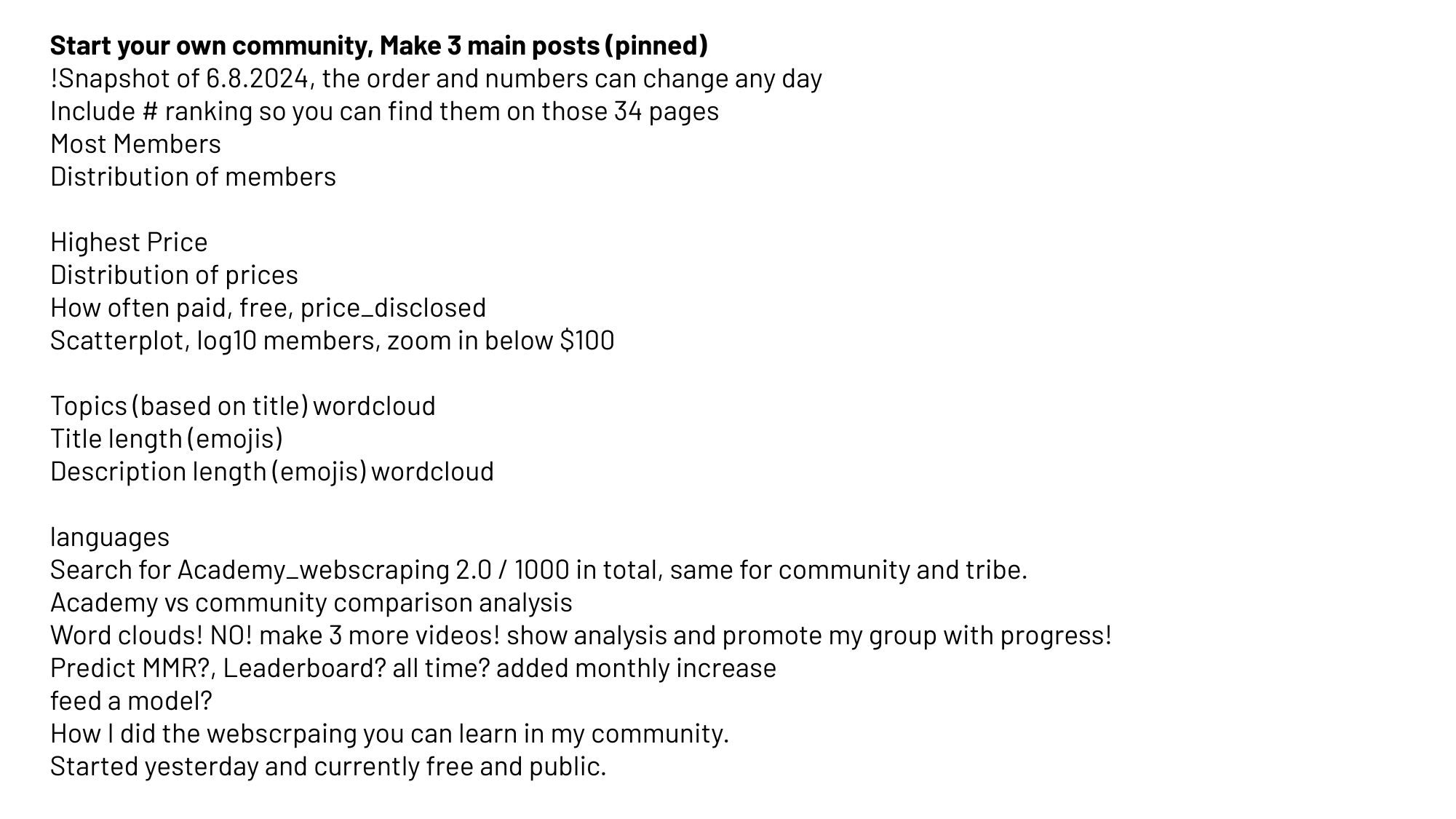

Start your own community, Make 3 main posts (pinned)
!Snapshot of 6.8.2024, the order and numbers can change any day
Include # ranking so you can find them on those 34 pages
Most Members
Distribution of members

Highest Price
Distribution of prices
How often paid, free, price_disclosed
Scatterplot, log10 members, zoom in below $100

Topics (based on title) wordcloud
Title length (emojis)
Description length (emojis) wordcloud

languages
Search for Academy_webscraping 2.0 / 1000 in total, same for community and tribe.
Academy vs community comparison analysis
Word clouds! NO! make 3 more videos! show analysis and promote my group with progress!
Predict MMR?, Leaderboard? all time? added monthly increase
feed a model?
How I did the webscrpaing you can learn in my community.
Started yesterday and currently free and public.